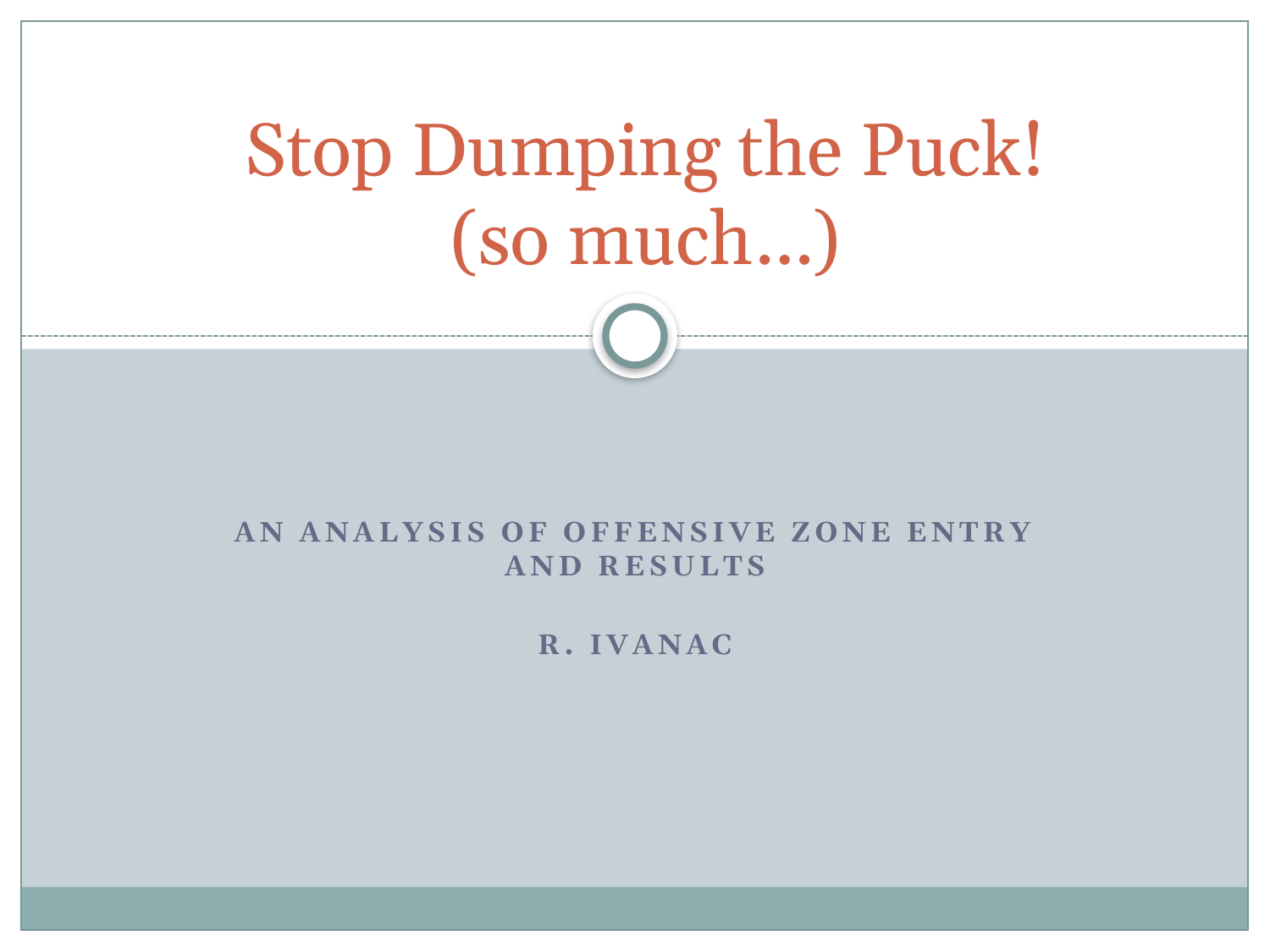

# Stop Dumping the Puck! (so much…)
An analysis of offensive zone entry and results

R. Ivanac